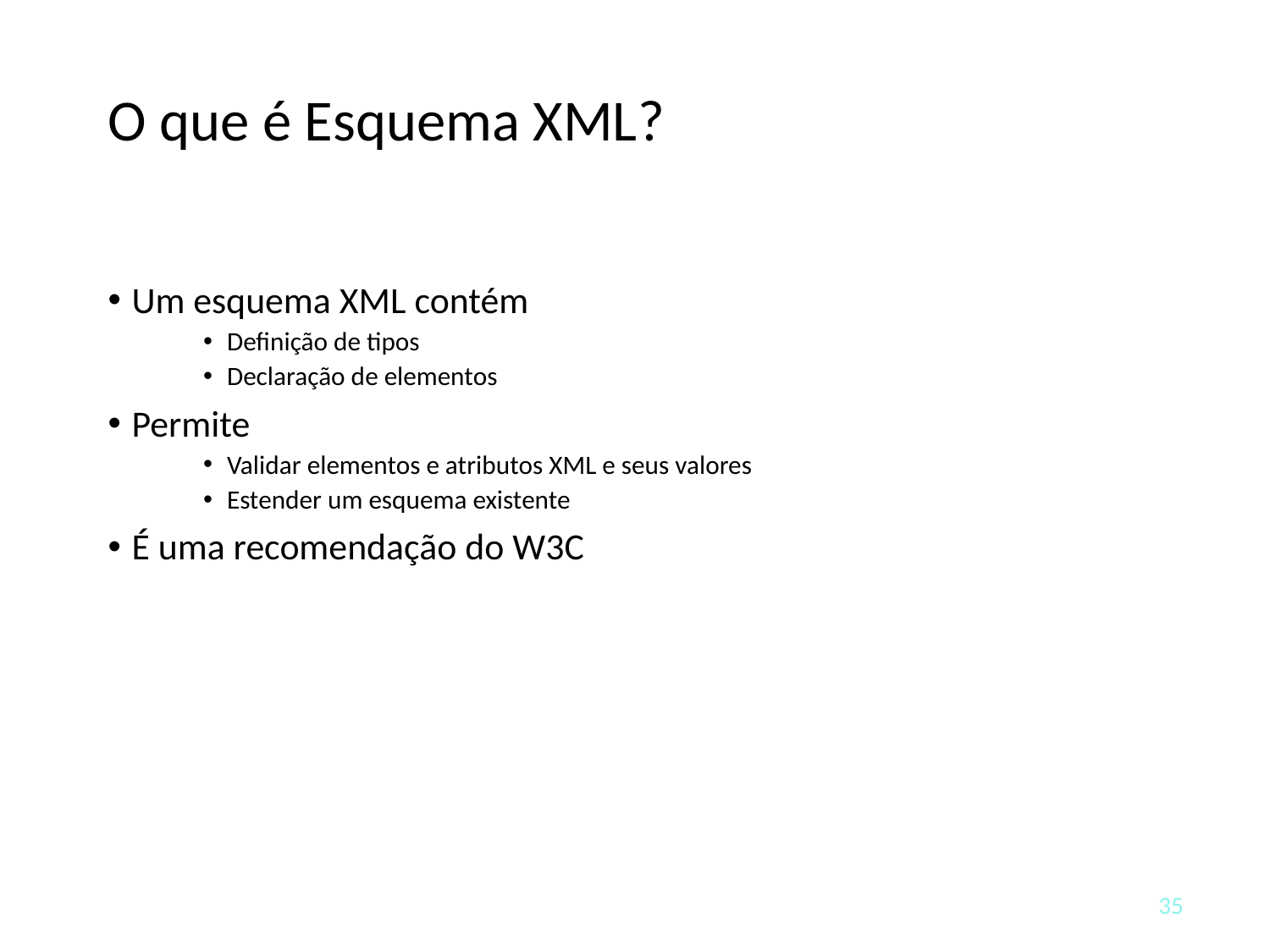

# O que é Esquema XML?
Um esquema XML contém
Definição de tipos
Declaração de elementos
Permite
Validar elementos e atributos XML e seus valores
Estender um esquema existente
É uma recomendação do W3C